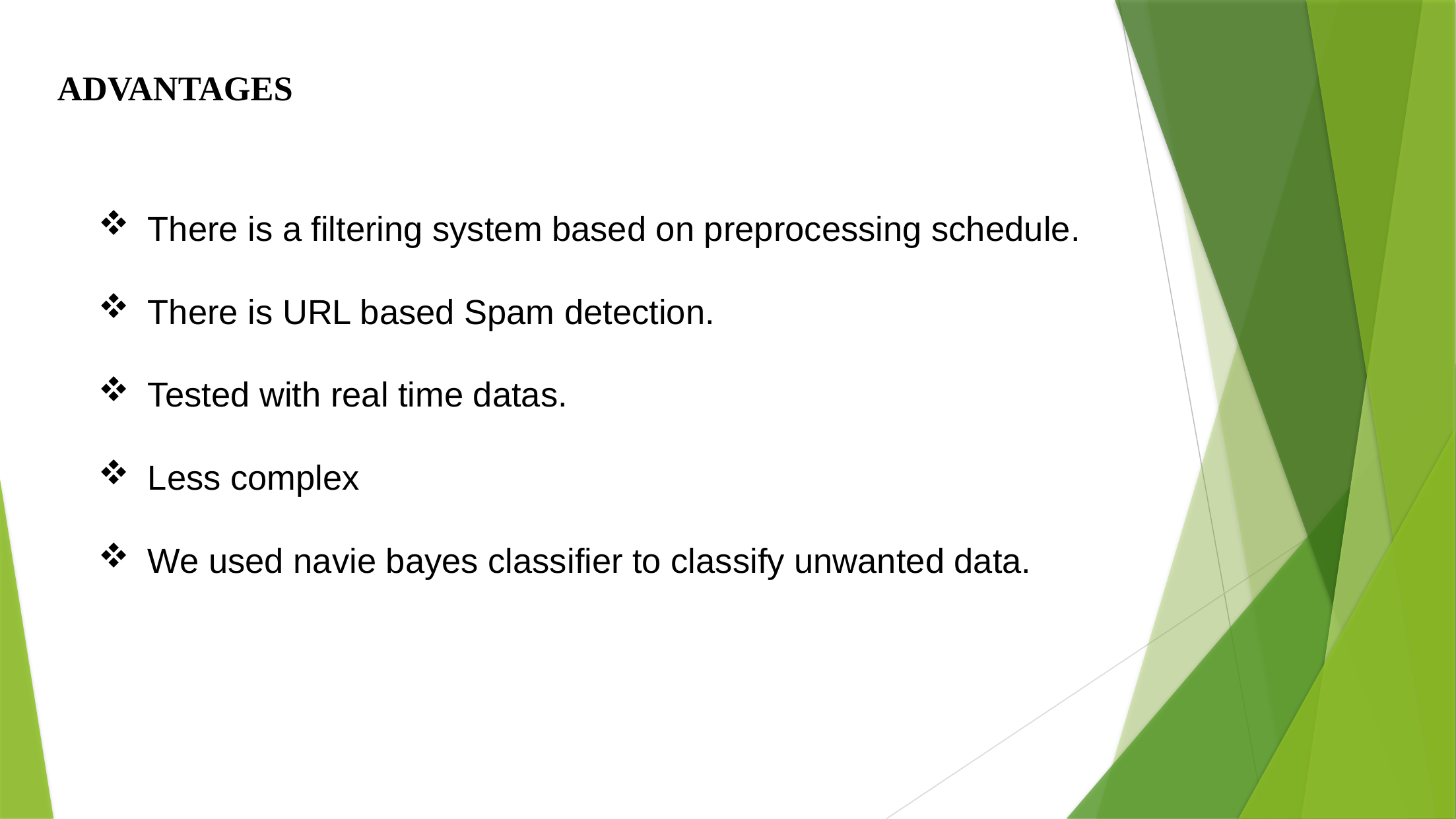

ADVANTAGES

There is a filtering system based on preprocessing schedule.
There is URL based Spam detection.
Tested with real time datas.
Less complex
We used navie bayes classifier to classify unwanted data.